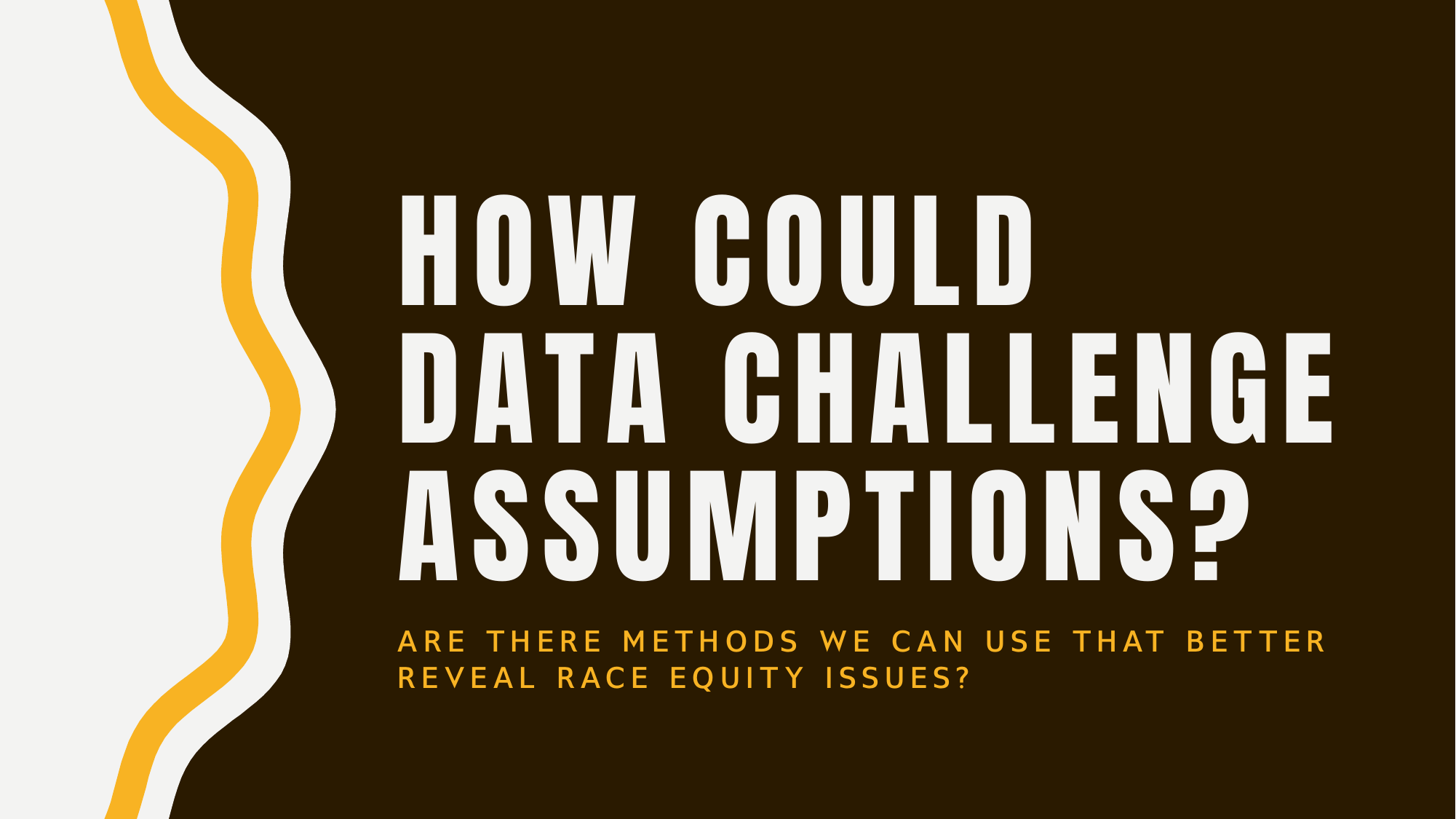

# How could data challenge assumptions?
Are there methods we can use that better reveal race equity issues?